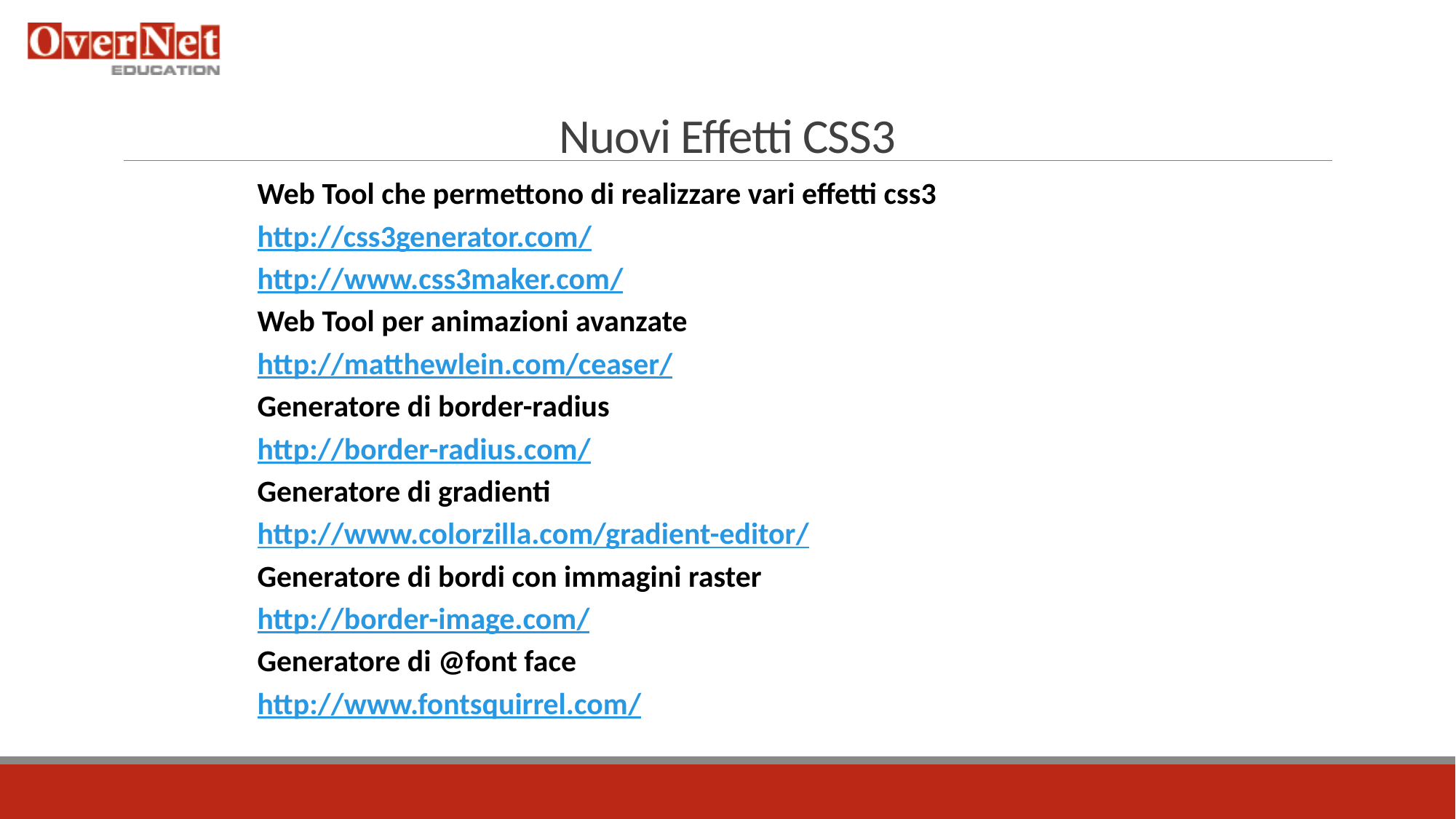

# Nuovi Effetti CSS3
Web Tool che permettono di realizzare vari effetti css3
http://css3generator.com/
http://www.css3maker.com/
Web Tool per animazioni avanzate
http://matthewlein.com/ceaser/
Generatore di border-radius
http://border-radius.com/
Generatore di gradienti
http://www.colorzilla.com/gradient-editor/
Generatore di bordi con immagini raster
http://border-image.com/
Generatore di @font face
http://www.fontsquirrel.com/